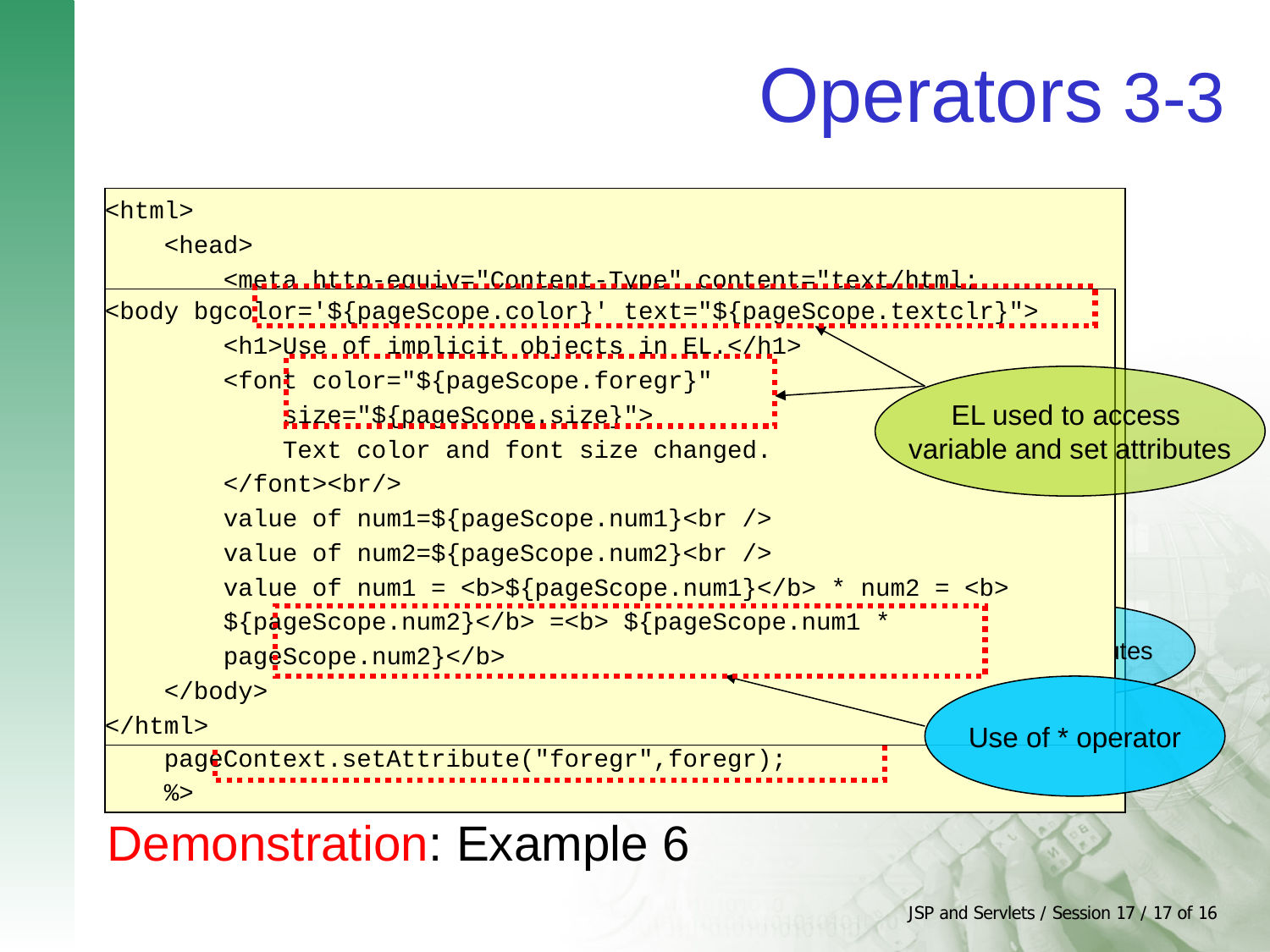

# Operators 3-3
<html>
    <head>
        <meta http-equiv="Content-Type" content="text/html; charset=UTF-8">
        <title>Implicit Objects</title>
    </head>
    <%
    String color="#66FFFF";
    String size="12";
    String textclr="Blue";
    String foregr="Red";
    pageContext.setAttribute("num1","5");
    pageContext.setAttribute("num2","3");
    pageContext.setAttribute("color",color);
    pageContext.setAttribute("size",size);
    pageContext.setAttribute("textclr",textclr);
    pageContext.setAttribute("foregr",foregr);
    %>
<body bgcolor='${pageScope.color}' text="${pageScope.textclr}">
        <h1>Use of implicit objects in EL.</h1>
        <font color="${pageScope.foregr}"
            size="${pageScope.size}">
            Text color and font size changed.
        </font><br/>
        value of num1=${pageScope.num1}<br />
        value of num2=${pageScope.num2}<br />
        value of num1 = <b>${pageScope.num1}</b> * num2 = <b>
        ${pageScope.num2}</b> =<b> ${pageScope.num1 *
        pageScope.num2}</b>
    </body>
</html>

EL used to access
variable and set attributes

Declare literals

Set attributes

Use of * operator
Demonstration: Example 6